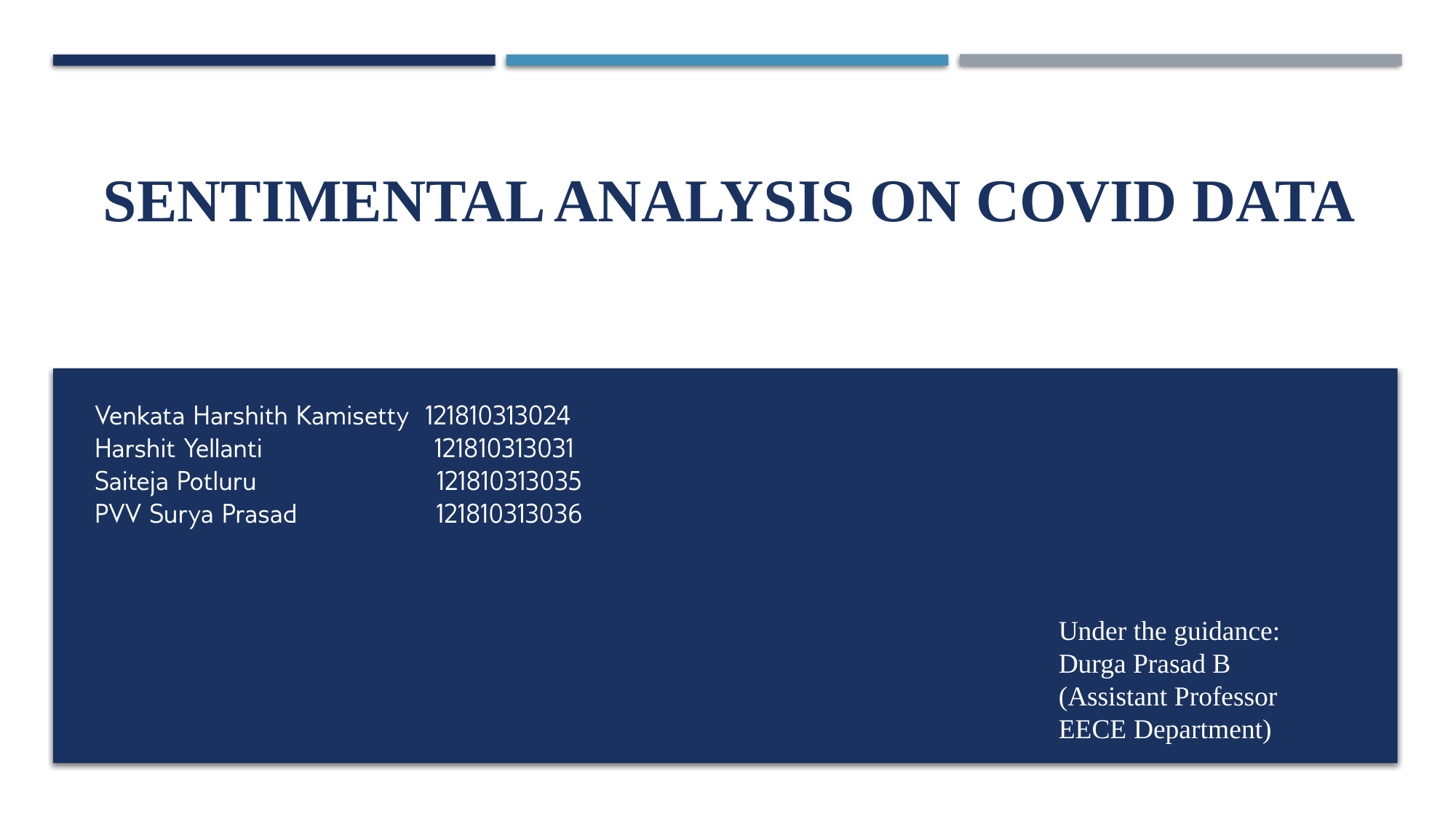

# SeNTIMENTAL ANALYSIS ON COVID DATA COVID DATA

Venkata Harshith Kamisetty  121810313024
Harshit Yellanti                     121810313031
Saiteja Potluru                      121810313035
PVV Surya Prasad                 121810313036
Under the guidance:
Durga Prasad B
(Assistant Professor
EECE Department)